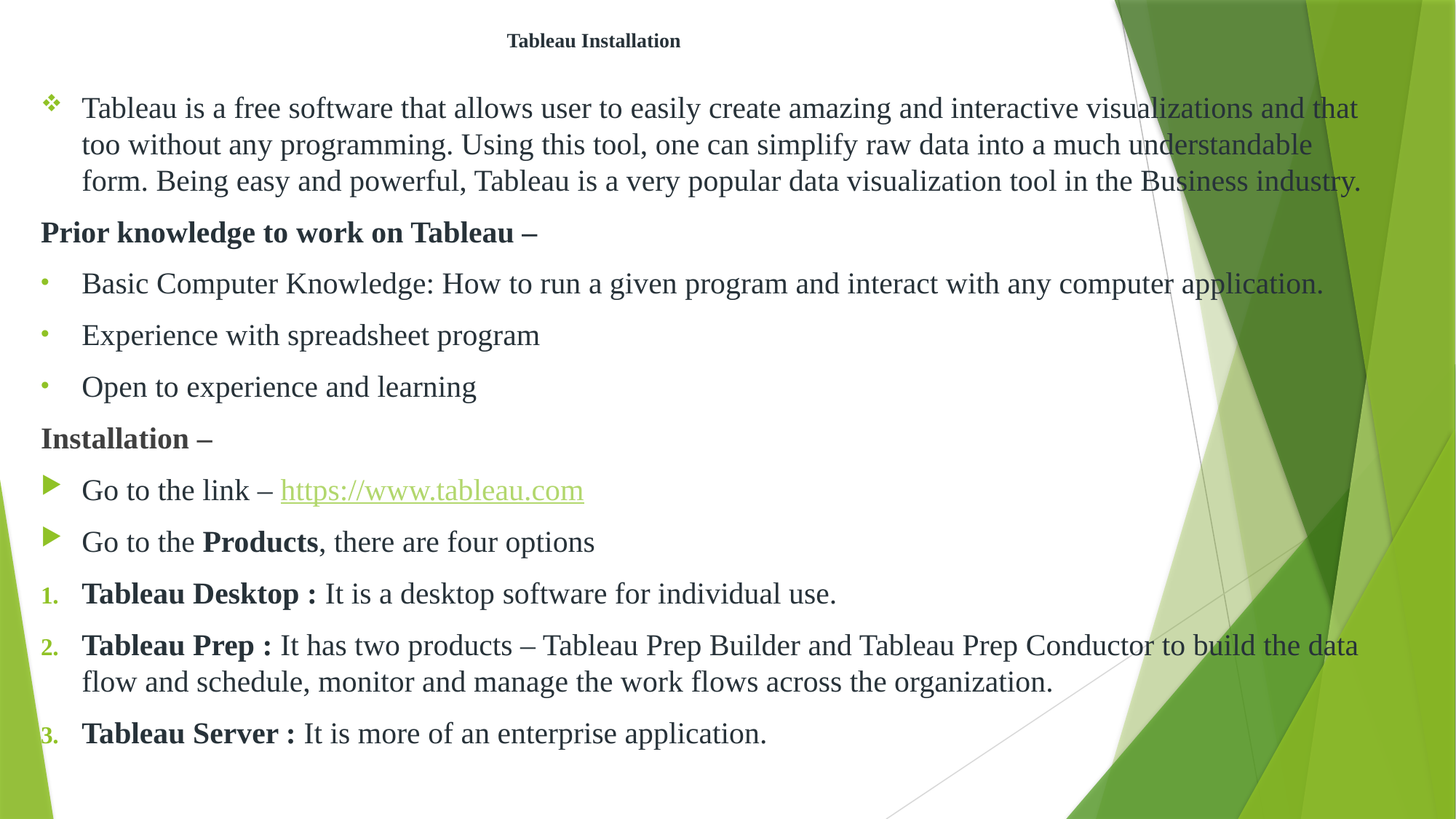

# Tableau Installation
Tableau is a free software that allows user to easily create amazing and interactive visualizations and that too without any programming. Using this tool, one can simplify raw data into a much understandable form. Being easy and powerful, Tableau is a very popular data visualization tool in the Business industry.
Prior knowledge to work on Tableau –
Basic Computer Knowledge: How to run a given program and interact with any computer application.
Experience with spreadsheet program
Open to experience and learning
Installation –
Go to the link – https://www.tableau.com
Go to the Products, there are four options
Tableau Desktop : It is a desktop software for individual use.
Tableau Prep : It has two products – Tableau Prep Builder and Tableau Prep Conductor to build the data flow and schedule, monitor and manage the work flows across the organization.
Tableau Server : It is more of an enterprise application.